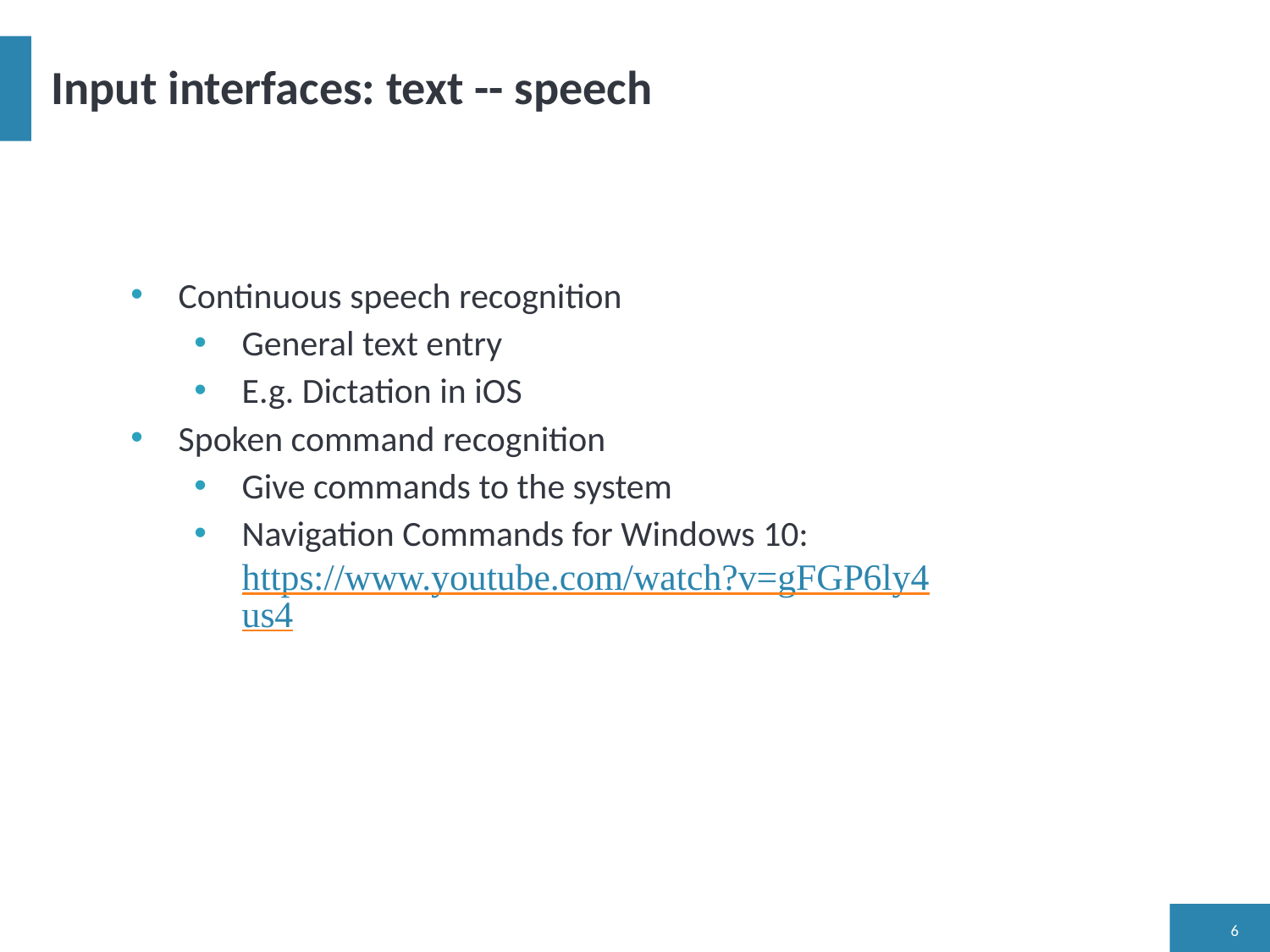

# Input interfaces: text -- speech
Continuous speech recognition
General text entry
E.g. Dictation in iOS
Spoken command recognition
Give commands to the system
Navigation Commands for Windows 10:  https://www.youtube.com/watch?v=gFGP6ly4us4
6